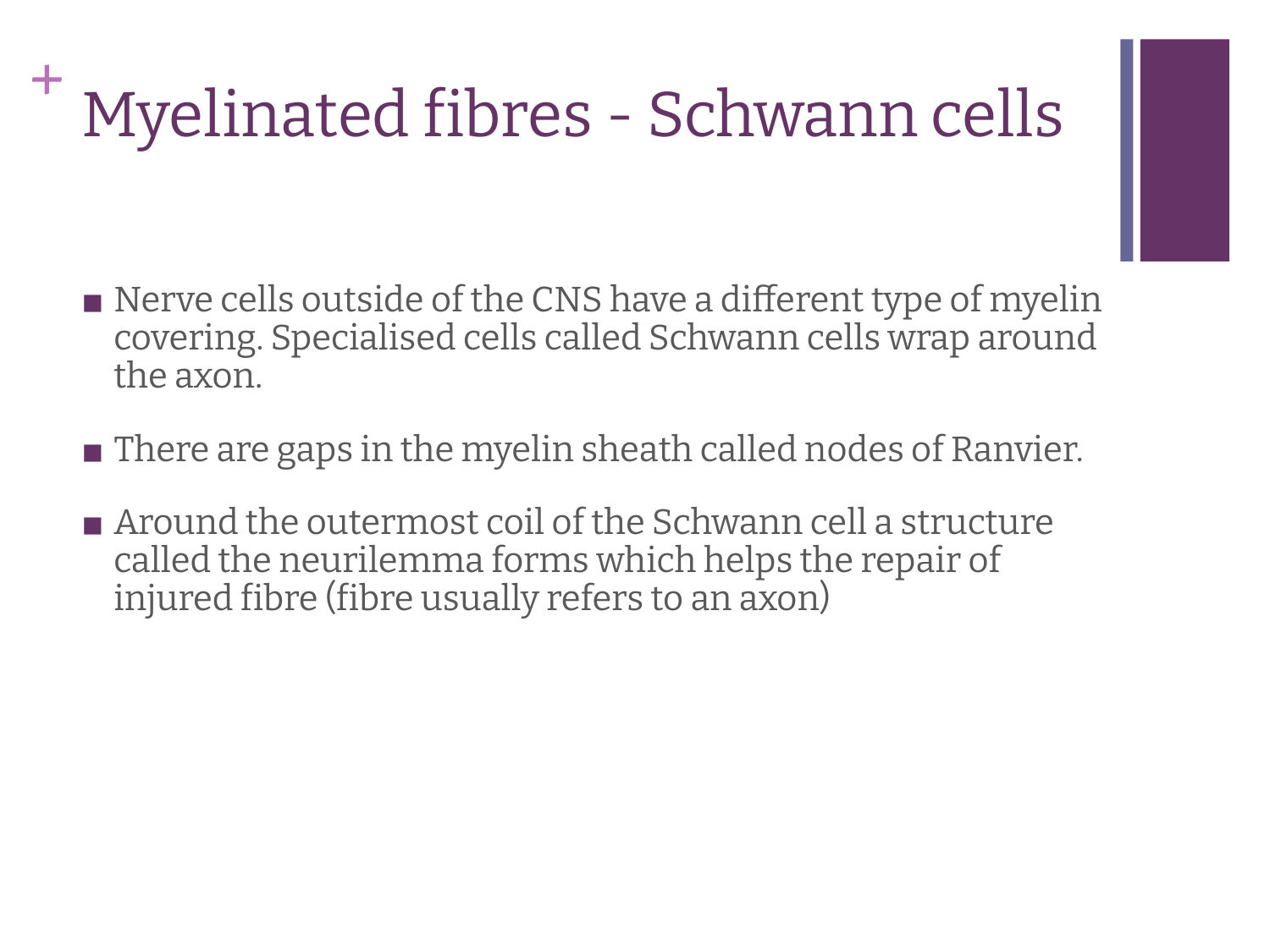

# Myelinated fibres - Schwann cells
Nerve cells outside of the CNS have a different type of myelin covering. Specialised cells called Schwann cells wrap around the axon.
There are gaps in the myelin sheath called nodes of Ranvier.
Around the outermost coil of the Schwann cell a structure called the neurilemma forms which helps the repair of injured fibre (fibre usually refers to an axon)